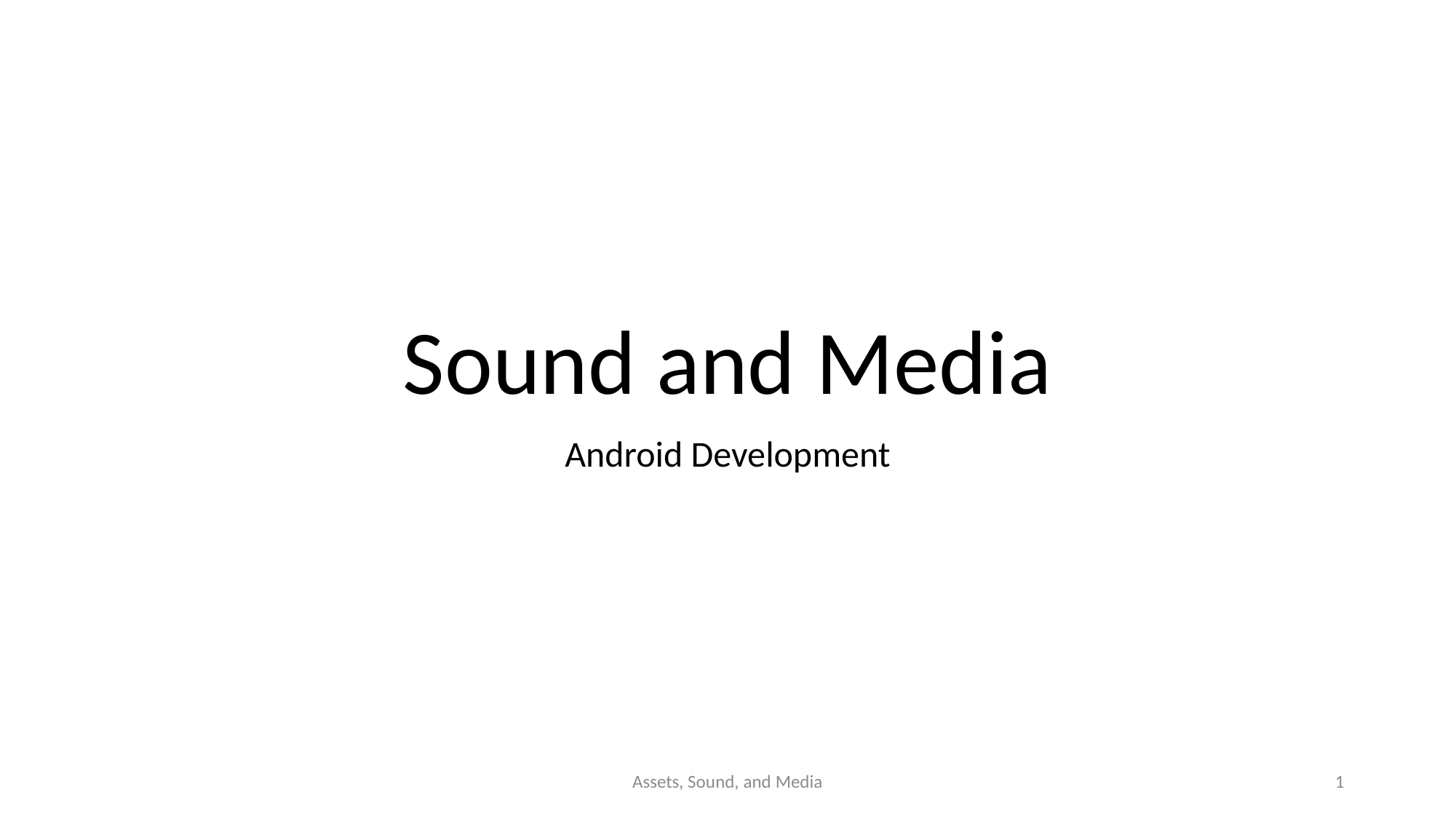

# Sound and Media
Android Development
Assets, Sound, and Media
1